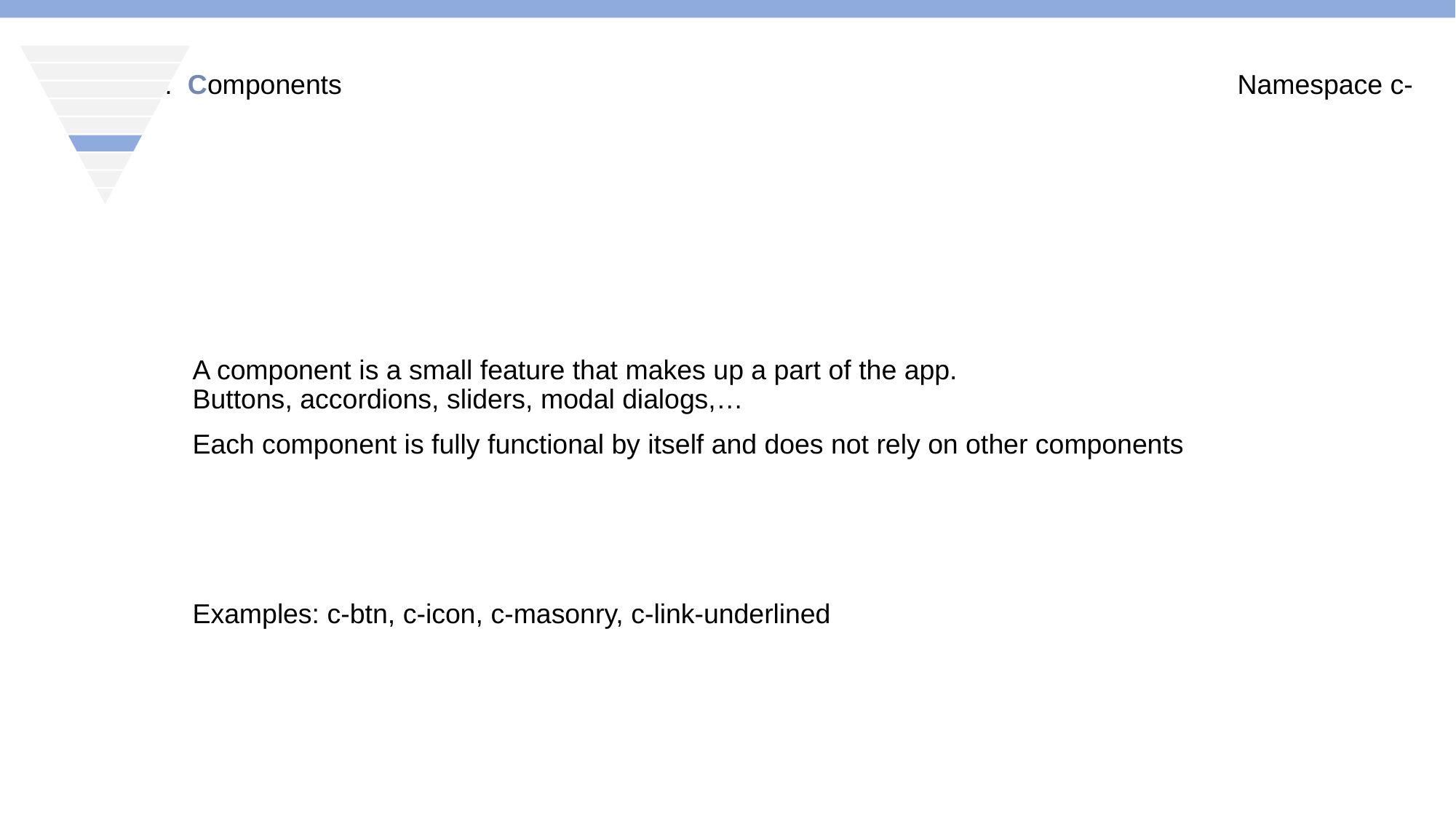

TCSS:  Components
Namespace c-
A component is a small feature that makes up a part of the app.
Buttons, accordions, sliders, modal dialogs,…
Each component is fully functional by itself and does not rely on other components
Examples: c-btn, c-icon, c-masonry, c-link-underlined